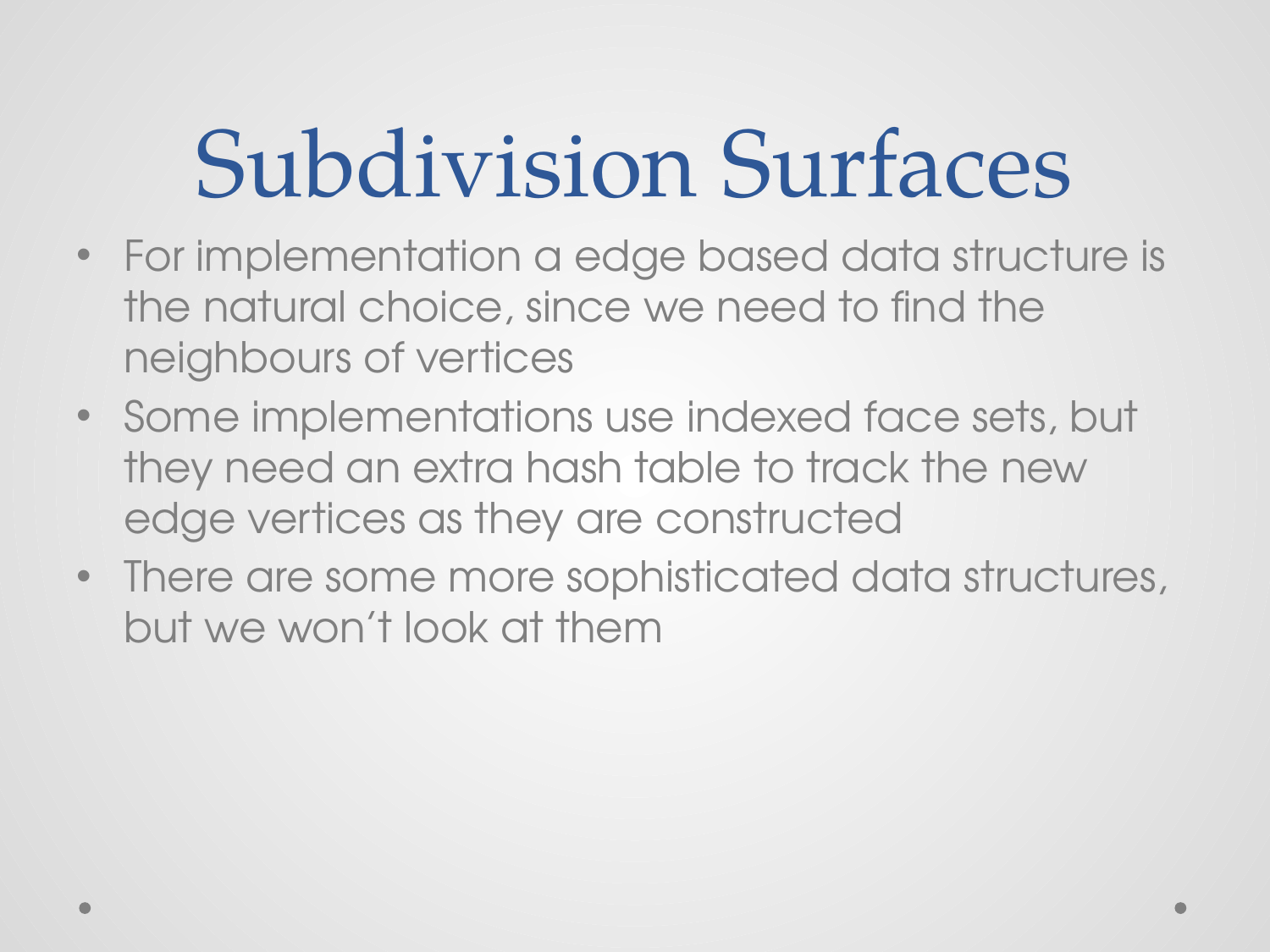

# Subdivision Surfaces
For implementation a edge based data structure is the natural choice, since we need to find the neighbours of vertices
Some implementations use indexed face sets, but they need an extra hash table to track the new edge vertices as they are constructed
There are some more sophisticated data structures, but we won’t look at them